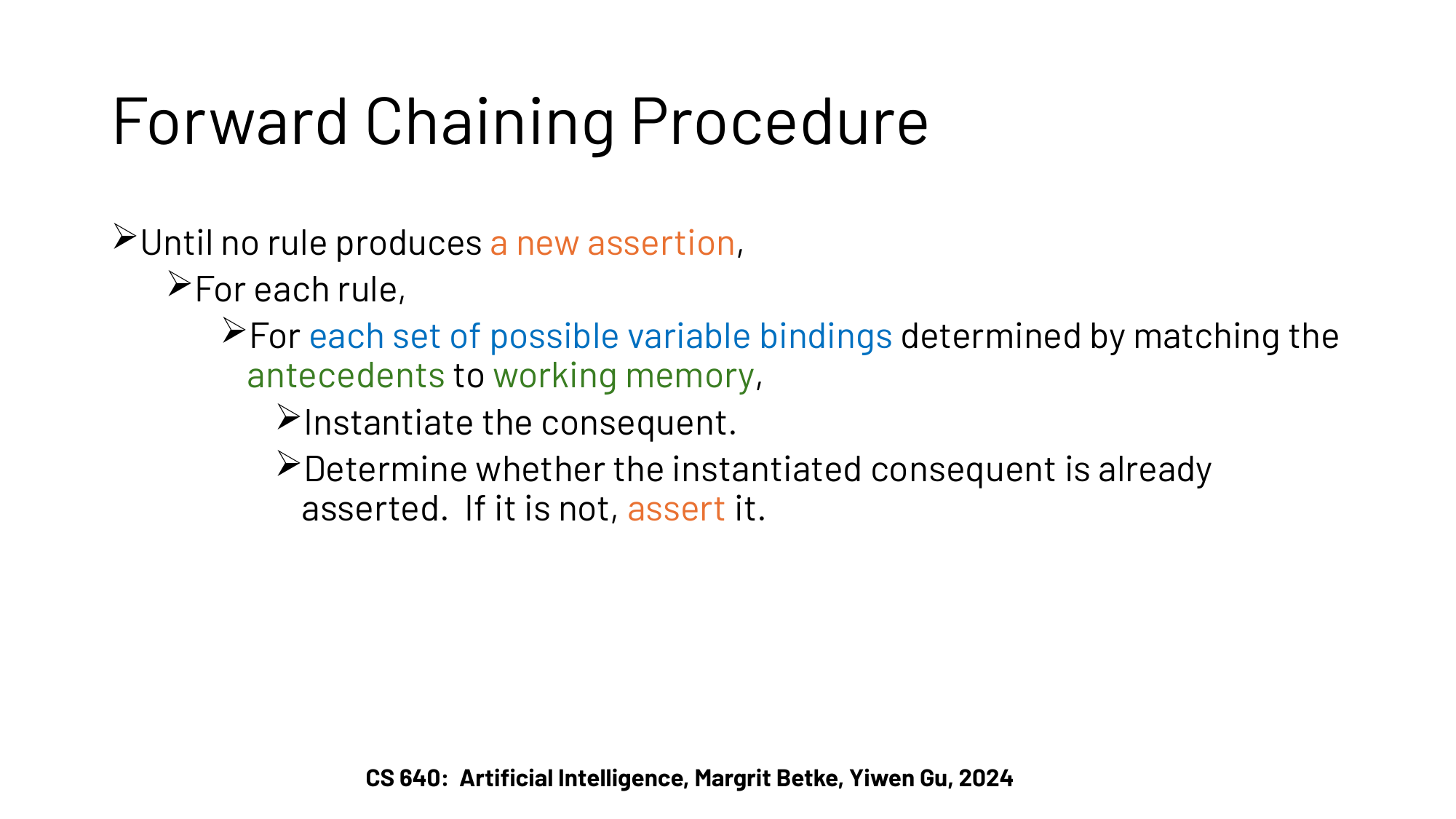

# Forward Chaining Procedure
Until no rule produces a new assertion,
For each rule,
For each set of possible variable bindings determined by matching the antecedents to working memory,
Instantiate the consequent.
Determine whether the instantiated consequent is already asserted.  If it is not, assert it.
CS 640:  Artificial Intelligence, Margrit Betke, Yiwen Gu, 2024